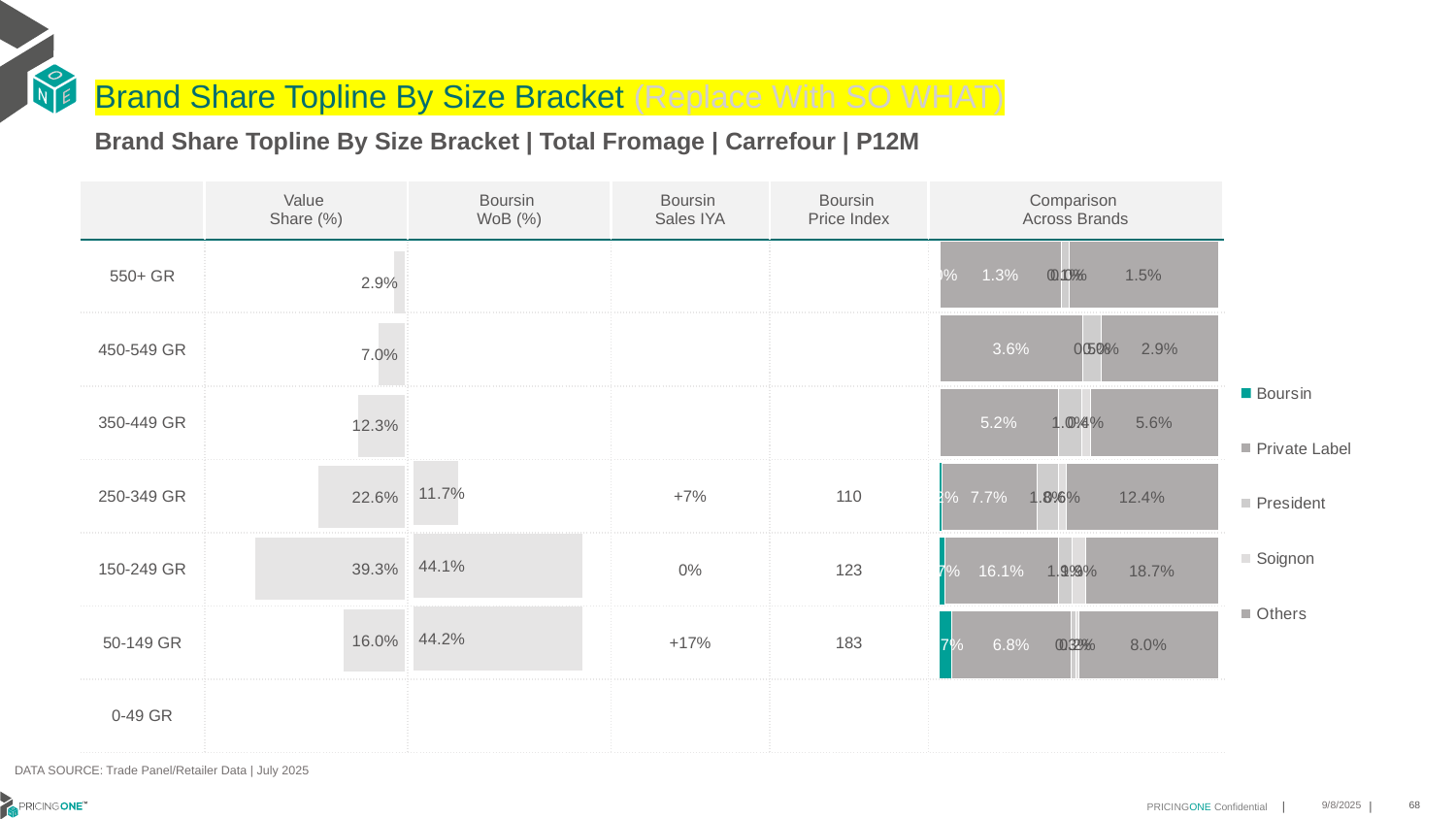

# Brand Share Topline By Size Bracket (Replace With SO WHAT)
Brand Share Topline By Size Bracket | Total Fromage | Carrefour | P12M
|  | Value Share (%) | Boursin WoB (%) | Boursin Sales IYA | Boursin Price Index | Comparison Across Brands |
| --- | --- | --- | --- | --- | --- |
| 550+ GR |  |  |  |  |  |
| 450-549 GR |  |  |  |  |  |
| 350-449 GR |  |  |  |  |  |
| 250-349 GR |  |  | +7% | 110 |  |
| 150-249 GR |  |  | 0% | 123 |  |
| 50-149 GR |  |  | +17% | 183 |  |
| 0-49 GR |  |  |  |  |  |

### Chart

| Category | Boursin | Private Label | President | Soignon | Others |
|---|---|---|---|---|---|
| 550+ GR | 4.001553729815362e-08 | 0.012640676305699122 | 0.000767281594819729 | 2.890101765268687e-06 | 0.015488555962612928 |
| 450-549 GR | None | 0.035981016482109905 | 0.004536077193826006 | 4.4294749858201065e-06 | 0.029414697921626883 |
| 350-449 GR | None | 0.05231891937339213 | 0.010256986681167318 | 0.003593115957256726 | 0.05646937091749392 |
| 250-349 GR | 0.0018658240570478485 | 0.0768492905965925 | 0.017827923888047128 | 0.00577237273488121 | 0.1235617694186246 |
| 150-249 GR | 0.007058938407149933 | 0.16085003388928104 | 0.019047227525335747 | 0.01859572078499002 | 0.1871361398932731 |
| 50-149 GR | 0.0070659207100866525 | 0.0681700283535806 | 0.0029185740450217504 | 0.0017138850619267594 | 0.07971139046883229 |
| 0-49 GR | None | None | None | None | None |

### Chart

| Category | Value Share |
|---|---|
|  | 0.02889944398043435 |

### Chart

| Category | Brand WoB % |
|---|---|
|  | None |
DATA SOURCE: Trade Panel/Retailer Data | July 2025

9/8/2025
68